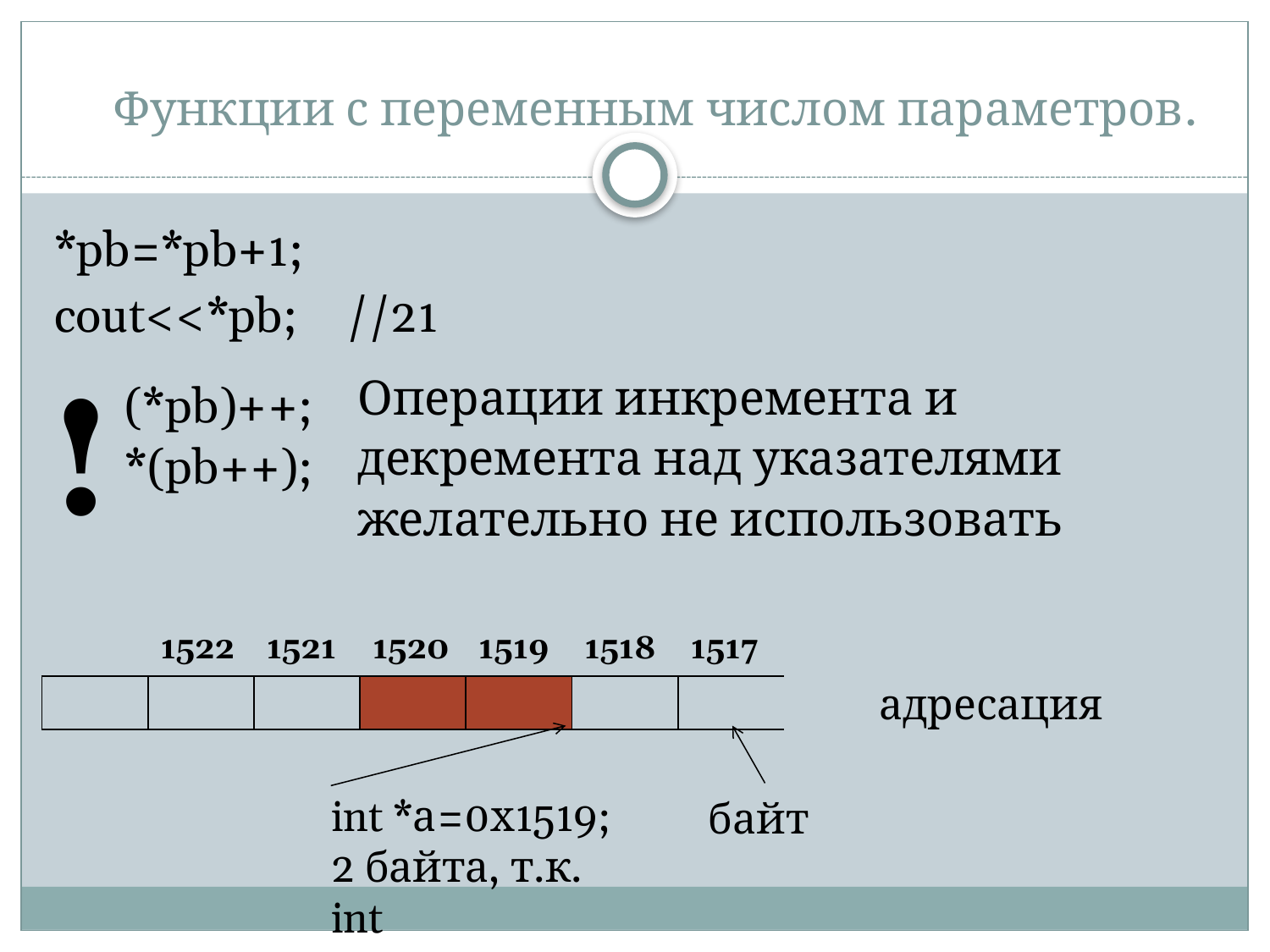

Функции с переменным числом параметров.
*pb=*pb+1;
cout<<*pb; 	//21

| ! | (\*pb)++; \*(pb++); | Операции инкремента и декремента над указателями желательно не использовать |
| --- | --- | --- |
|  | 1522 | 1521 | 1520 | 1519 | 1518 | 1517 |
| --- | --- | --- | --- | --- | --- | --- |
|  |  |  |  |  |  |  |
адресация
int *а=0х1519;
2 байта, т.к. int
байт